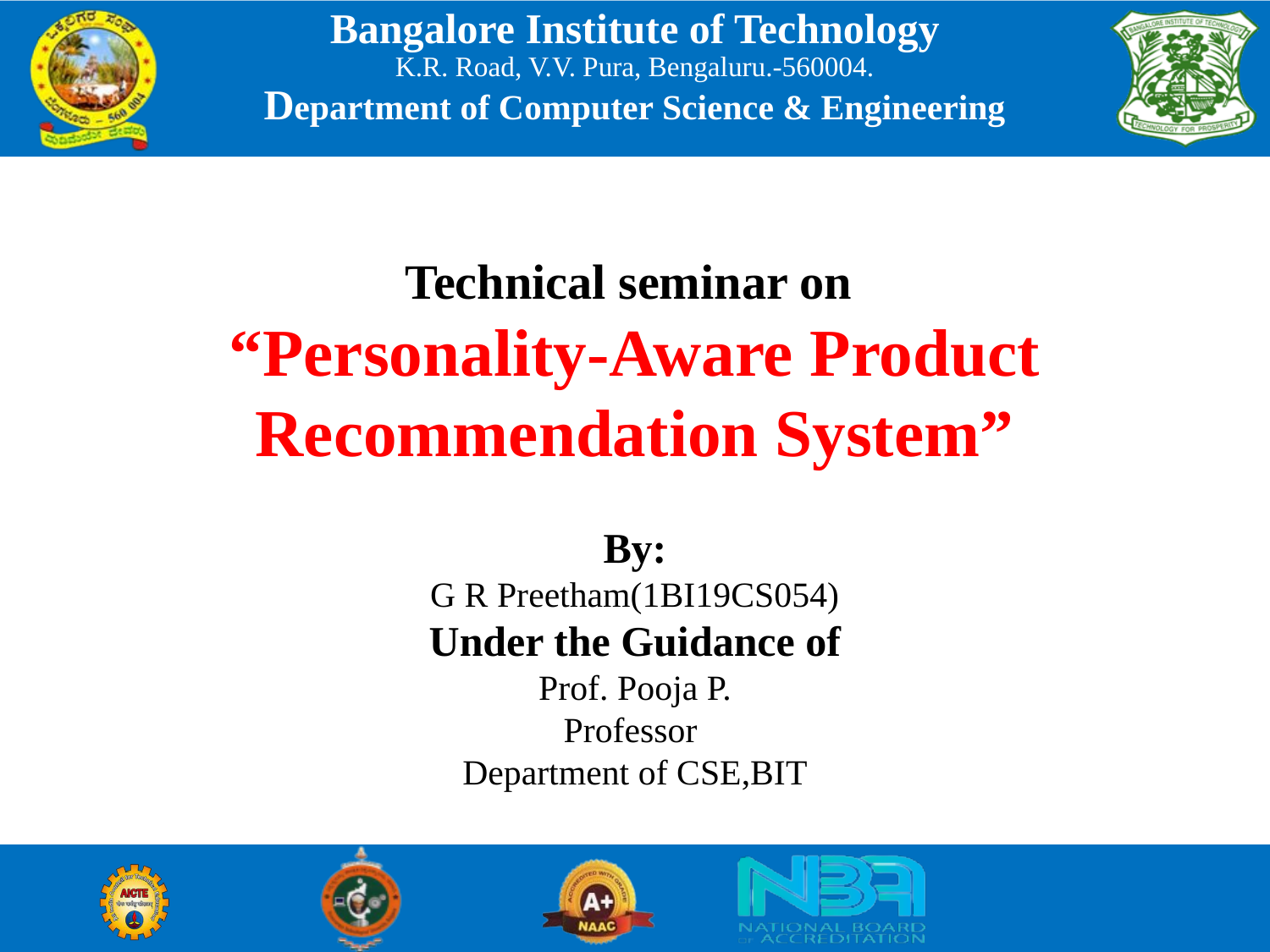

# Technical seminar on “Personality-Aware Product Recommendation System” By: G R Preetham(1BI19CS054) Under the Guidance of Prof. Pooja P. Professor Department of CSE,BIT